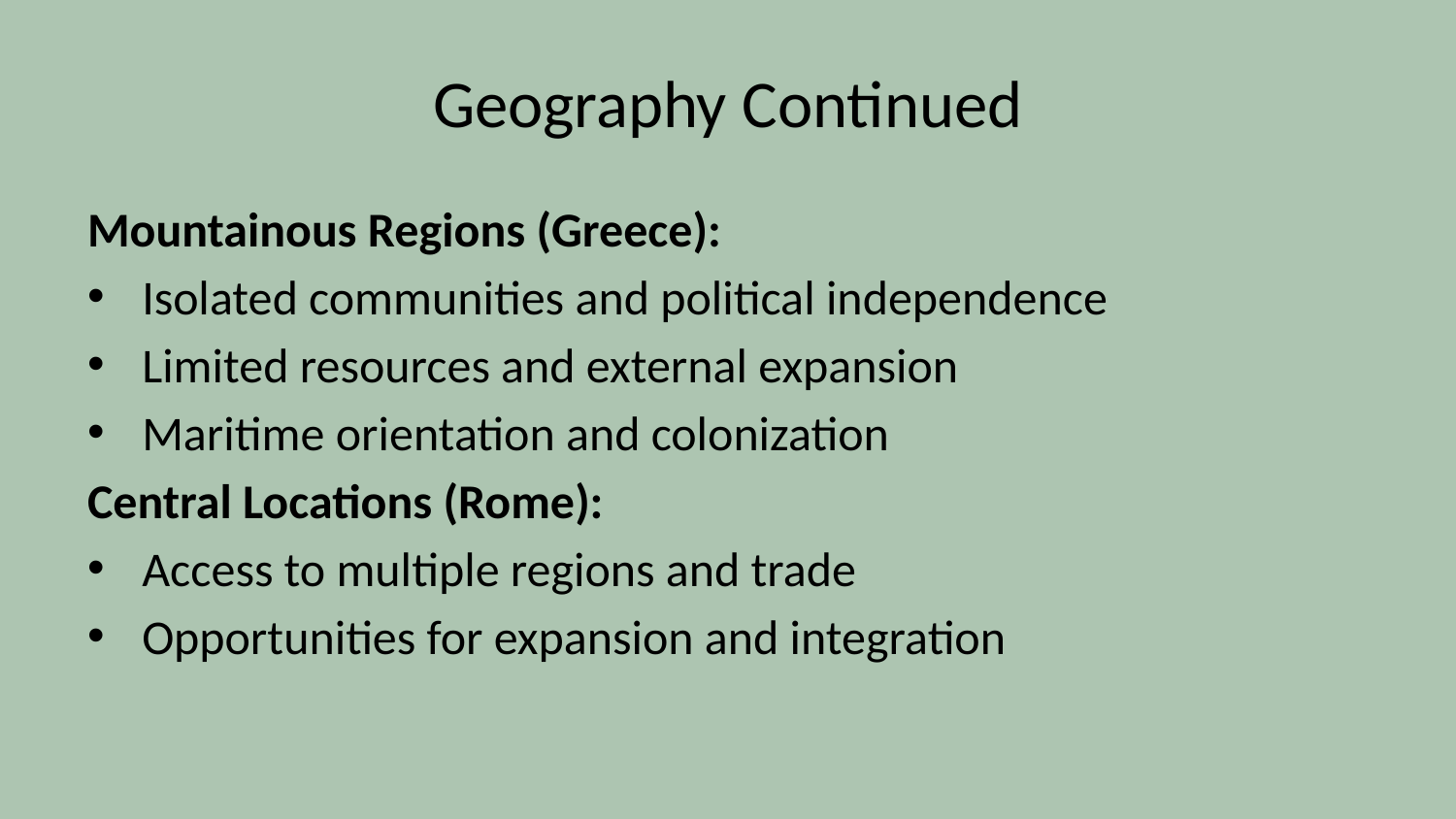

# Geography Continued
Mountainous Regions (Greece):
Isolated communities and political independence
Limited resources and external expansion
Maritime orientation and colonization
Central Locations (Rome):
Access to multiple regions and trade
Opportunities for expansion and integration